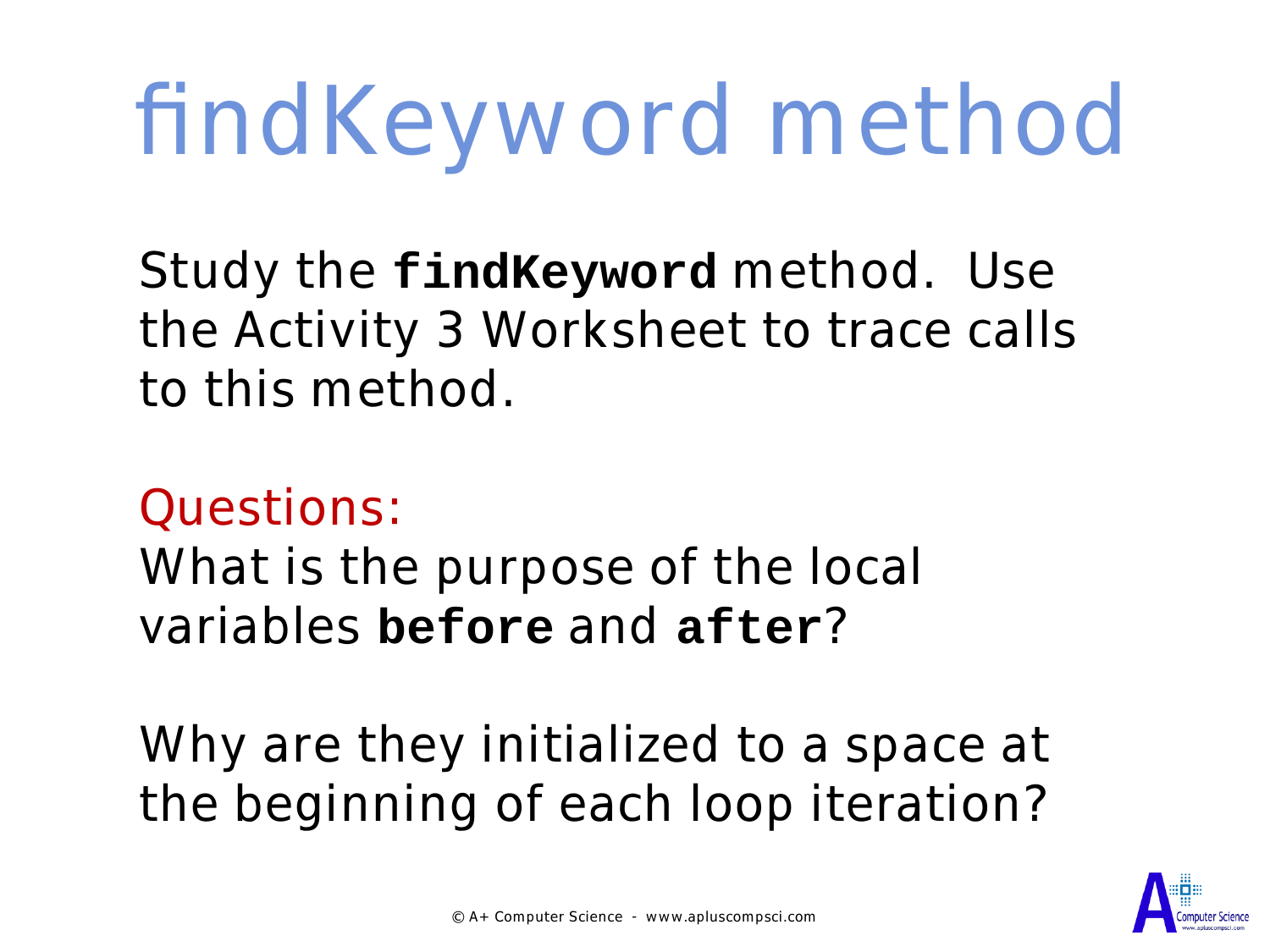

findKeyword method
Study the findKeyword method.  Use the Activity 3 Worksheet to trace calls to this method.

Questions:
What is the purpose of the local variables before and after?

Why are they initialized to a space at the beginning of each loop iteration?

© A+ Computer Science  -  www.apluscompsci.com